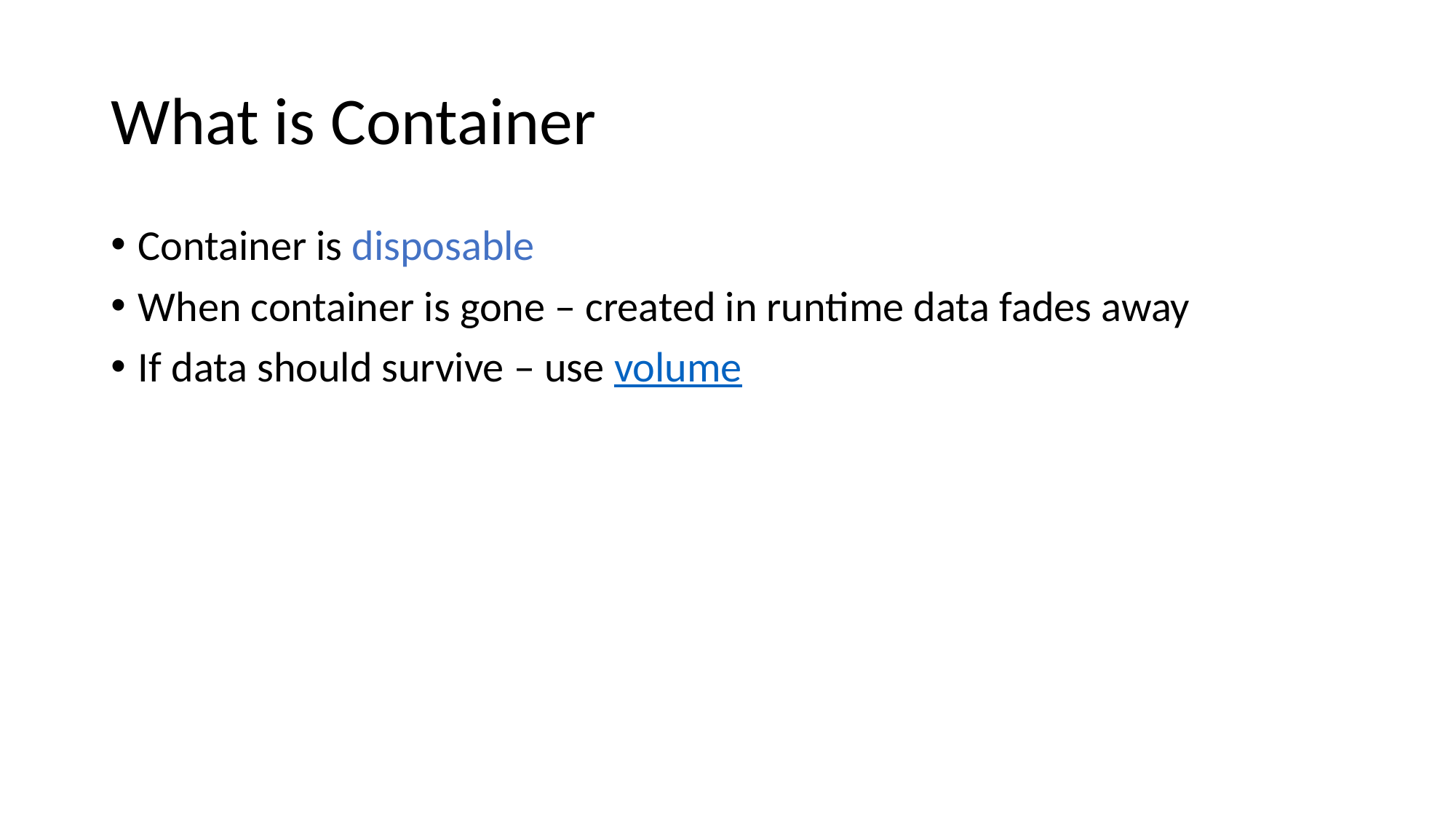

# What is Container
Container is disposable
When container is gone – created in runtime data fades away
If data should survive – use volume